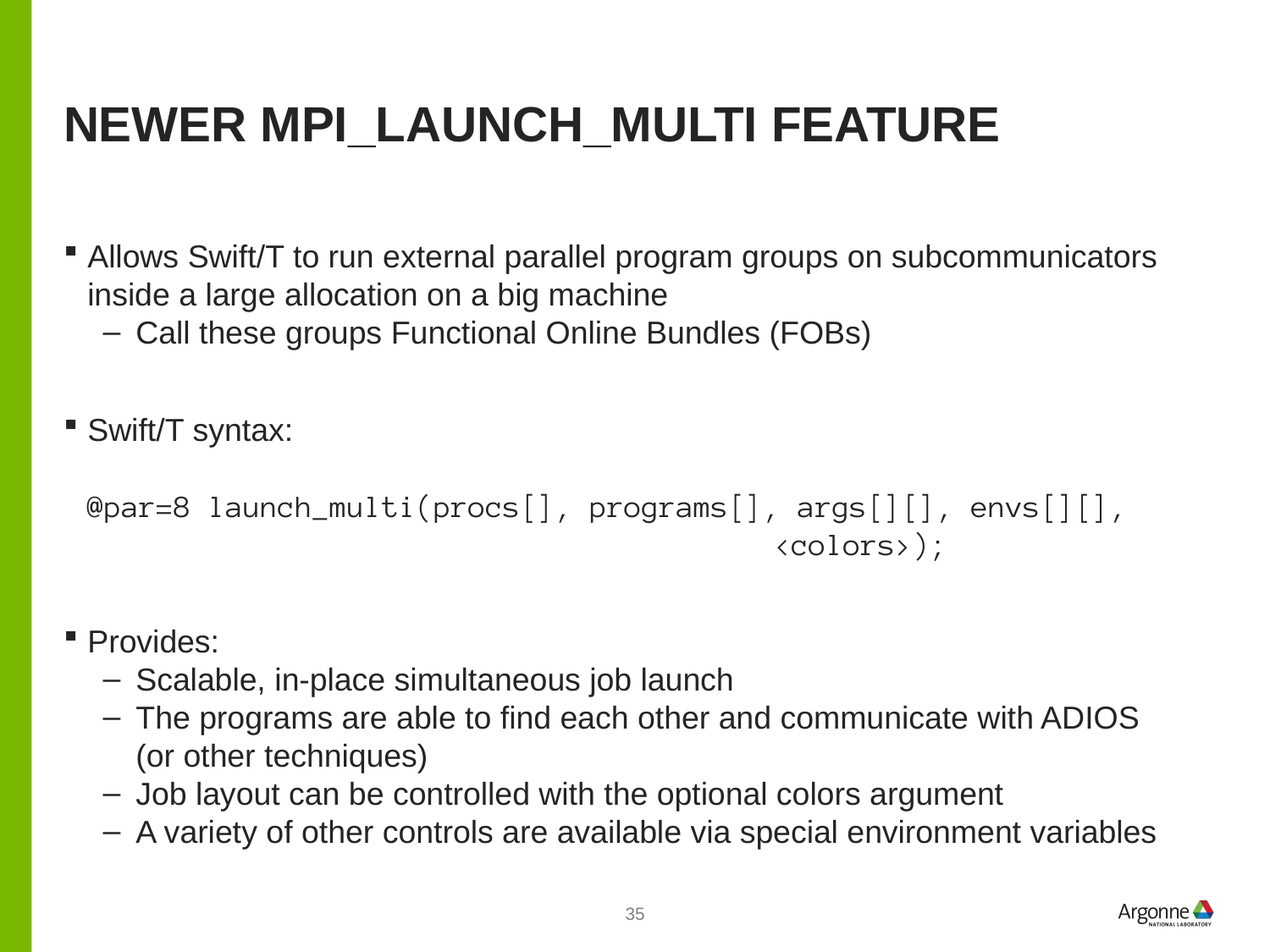

# NewER MPI_Launch_MULTI feature

Allows Swift/T to run external parallel program groups on subcommunicators inside a large allocation on a big machine
Call these groups Functional Online Bundles (FOBs)

Swift/T syntax:
@par=8 launch_multi(procs[], programs[], args[][], envs[][],
					   <colors>);

Provides:
Scalable, in-place simultaneous job launch
The programs are able to find each other and communicate with ADIOS
(or other techniques)
Job layout can be controlled with the optional colors argument
A variety of other controls are available via special environment variables
35